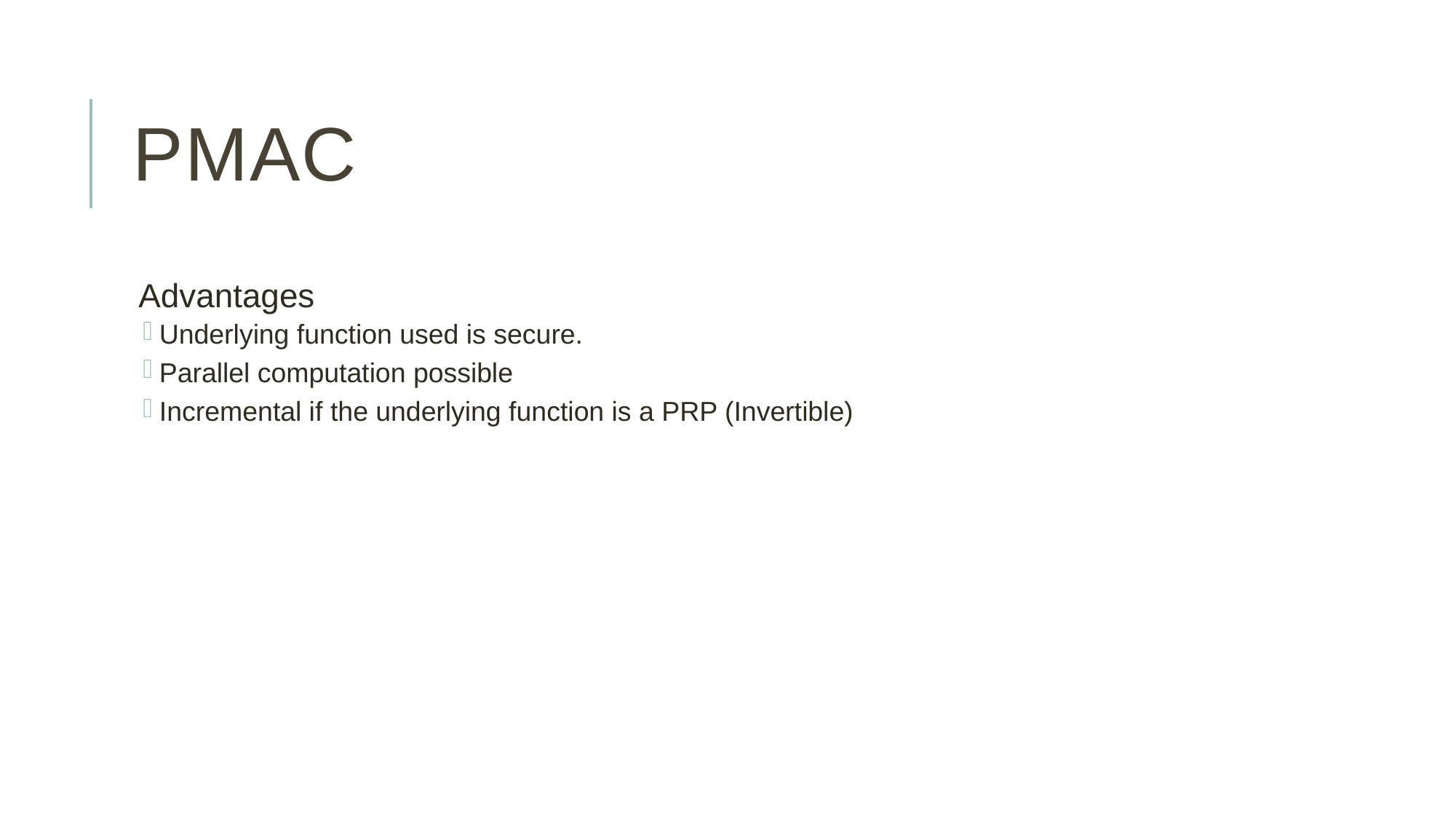

# PMAC
Advantages
Underlying function used is secure.
Parallel computation possible
Incremental if the underlying function is a PRP (Invertible)